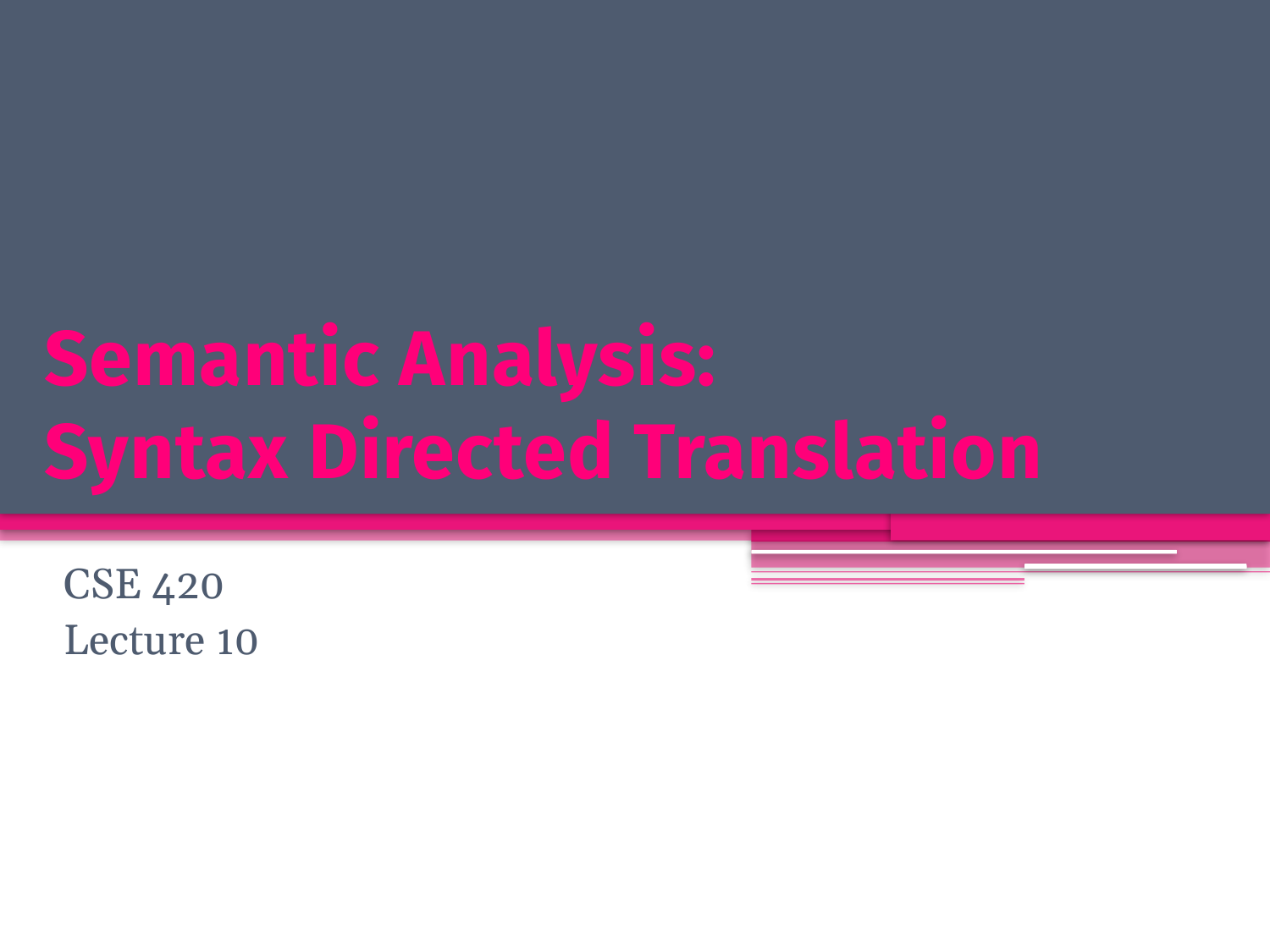

# Semantic Analysis: Syntax Directed Translation
CSE 420
Lecture 10